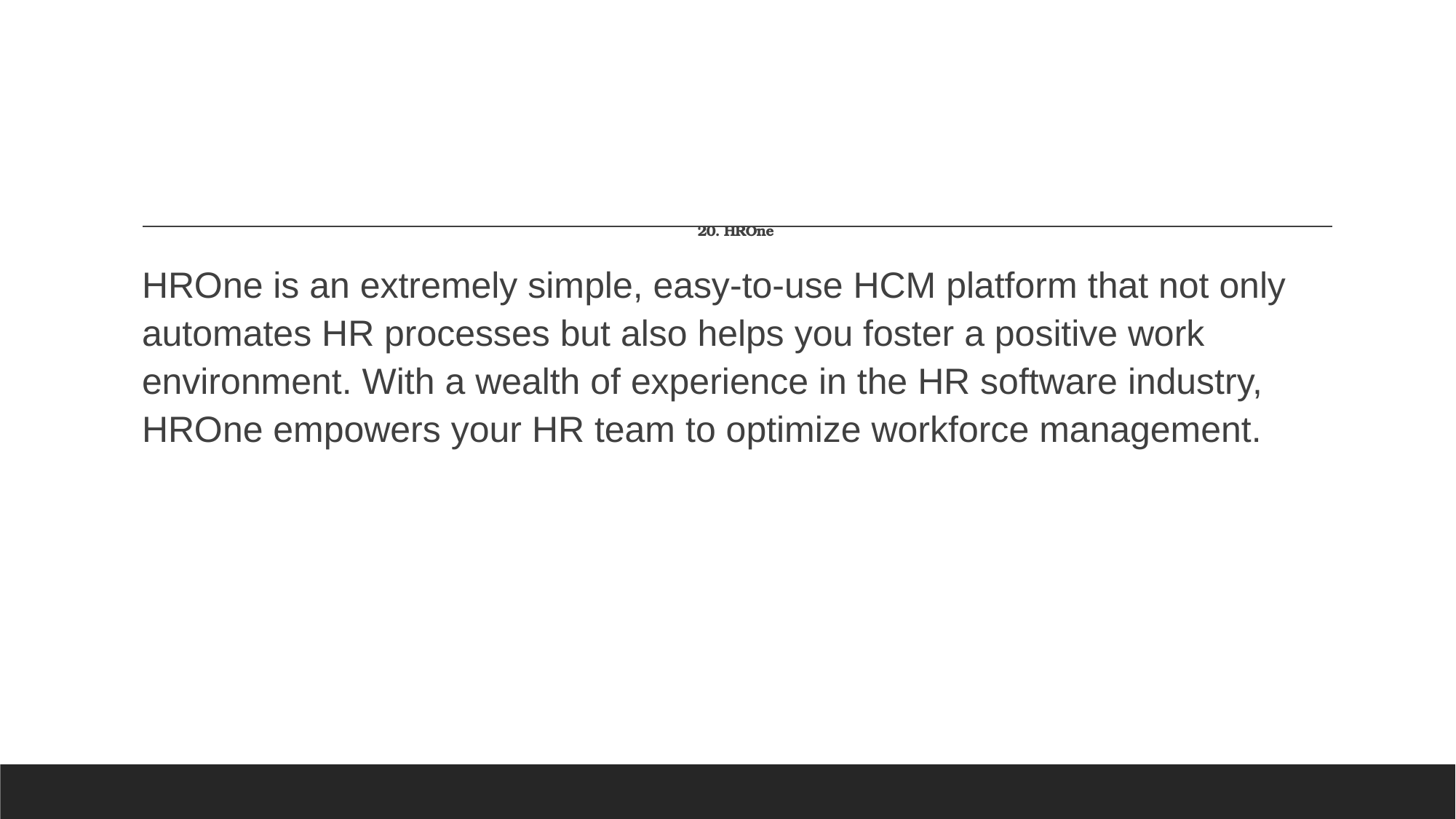

# 20. HROne
HROne is an extremely simple, easy-to-use HCM platform that not only automates HR processes but also helps you foster a positive work environment. With a wealth of experience in the HR software industry, HROne empowers your HR team to optimize workforce management.